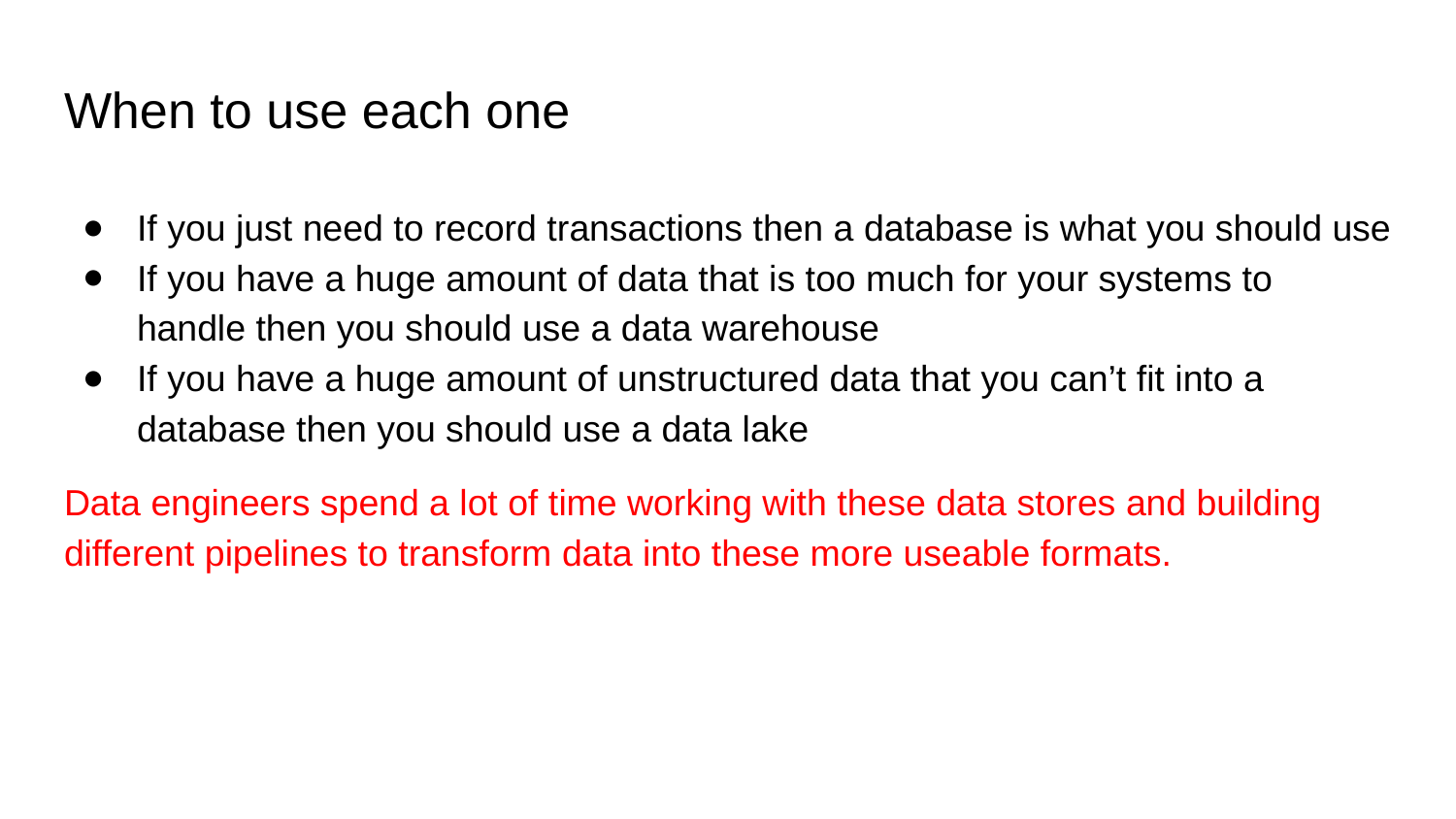

When to use each one
If you just need to record transactions then a database is what you should use
If you have a huge amount of data that is too much for your systems to handle then you should use a data warehouse
If you have a huge amount of unstructured data that you can’t fit into a database then you should use a data lake
Data engineers spend a lot of time working with these data stores and building different pipelines to transform data into these more useable formats.